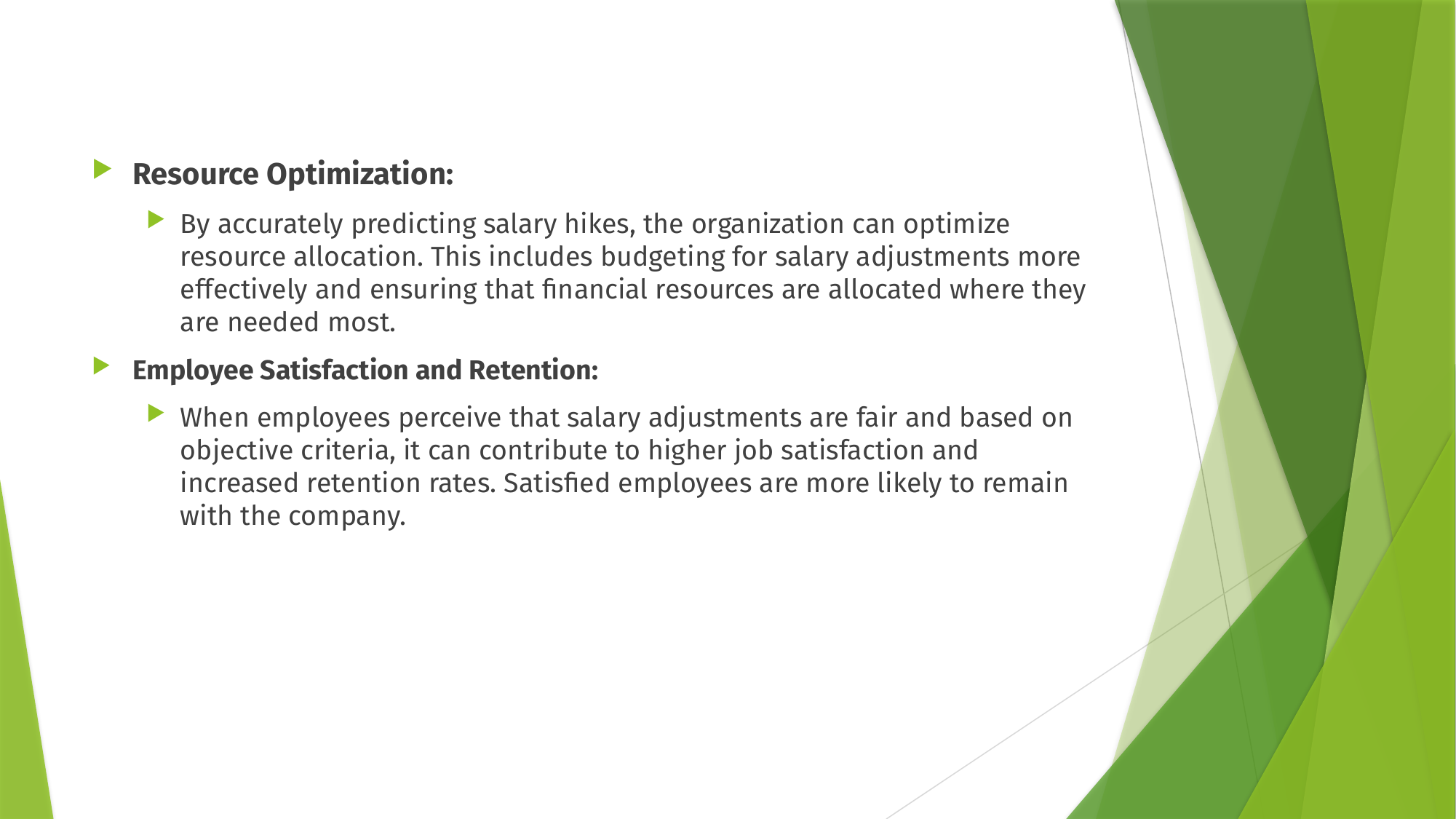

#
Resource Optimization:
By accurately predicting salary hikes, the organization can optimize resource allocation. This includes budgeting for salary adjustments more effectively and ensuring that financial resources are allocated where they are needed most.
Employee Satisfaction and Retention:
When employees perceive that salary adjustments are fair and based on objective criteria, it can contribute to higher job satisfaction and increased retention rates. Satisfied employees are more likely to remain with the company.